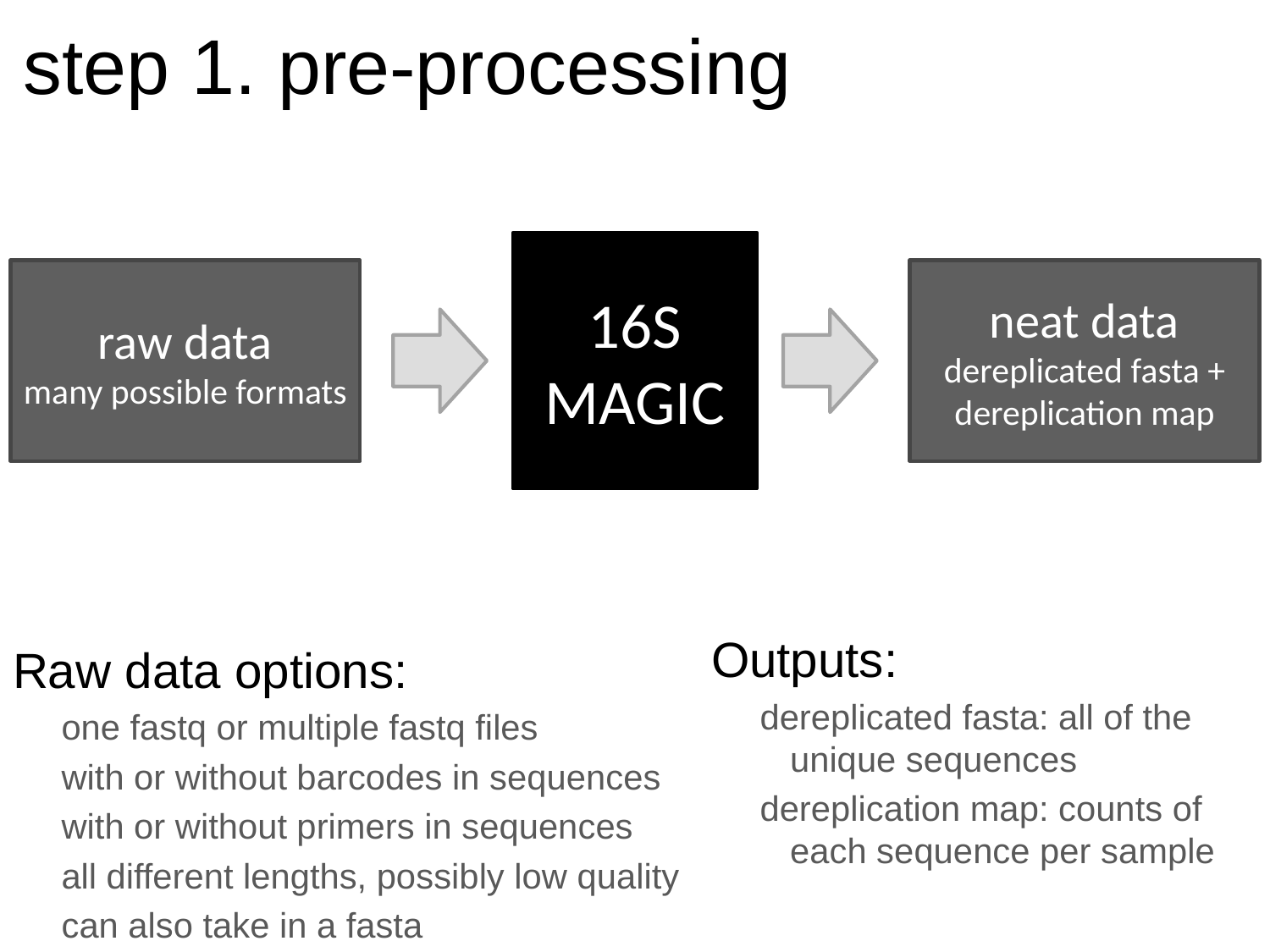

# step 1. pre-processing
16S MAGIC
raw data
many possible formats
neat data
dereplicated fasta + dereplication map

Outputs:
dereplicated fasta: all of the unique sequences
dereplication map: counts of each sequence per sample
Raw data options:
one fastq or multiple fastq files
with or without barcodes in sequences
with or without primers in sequences
all different lengths, possibly low quality
can also take in a fasta